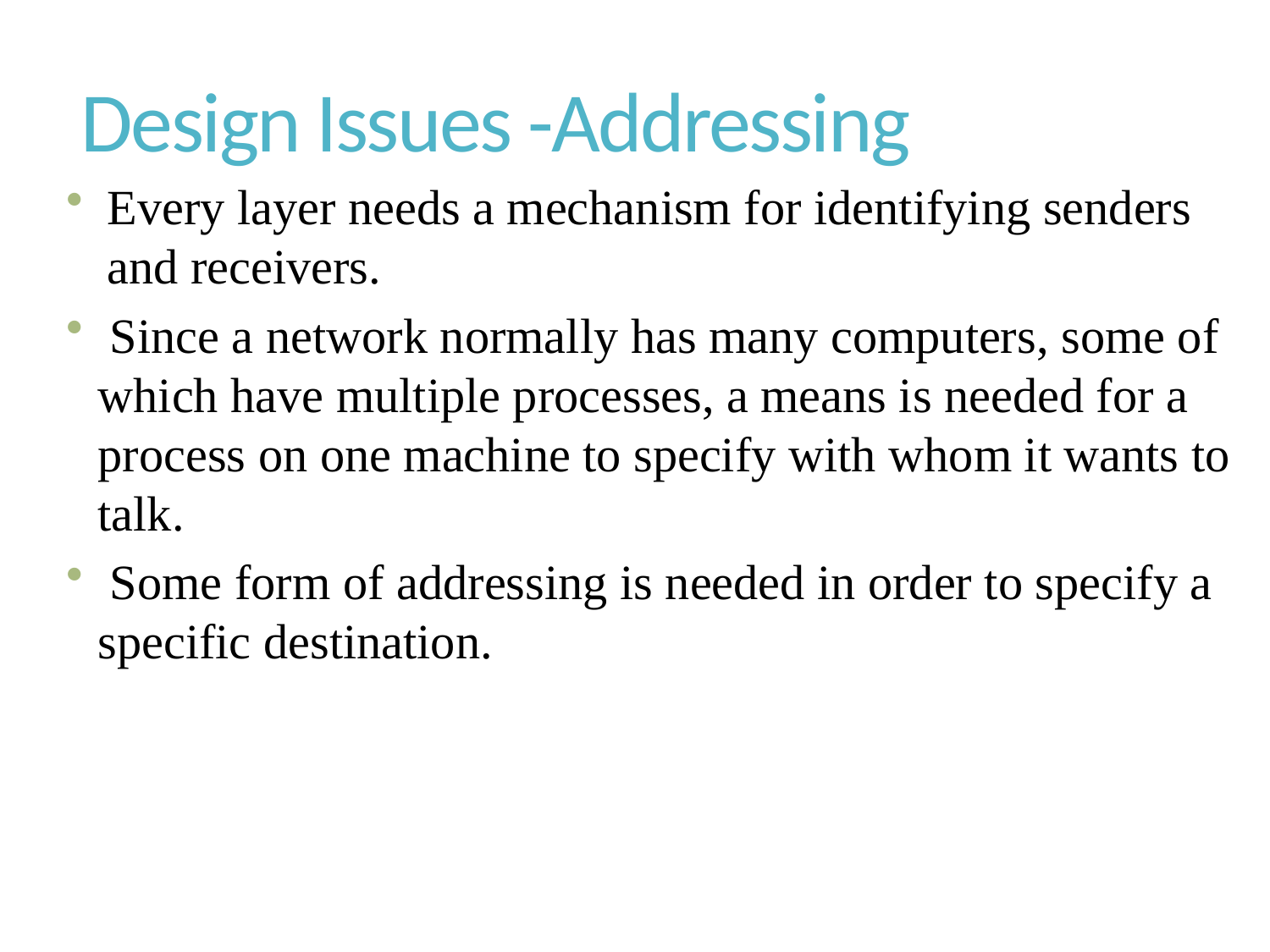

# Design Issues -Addressing
Every layer needs a mechanism for identifying senders and receivers.
 Since a network normally has many computers, some of which have multiple processes, a means is needed for a process on one machine to specify with whom it wants to talk.
 Some form of addressing is needed in order to specify a specific destination.